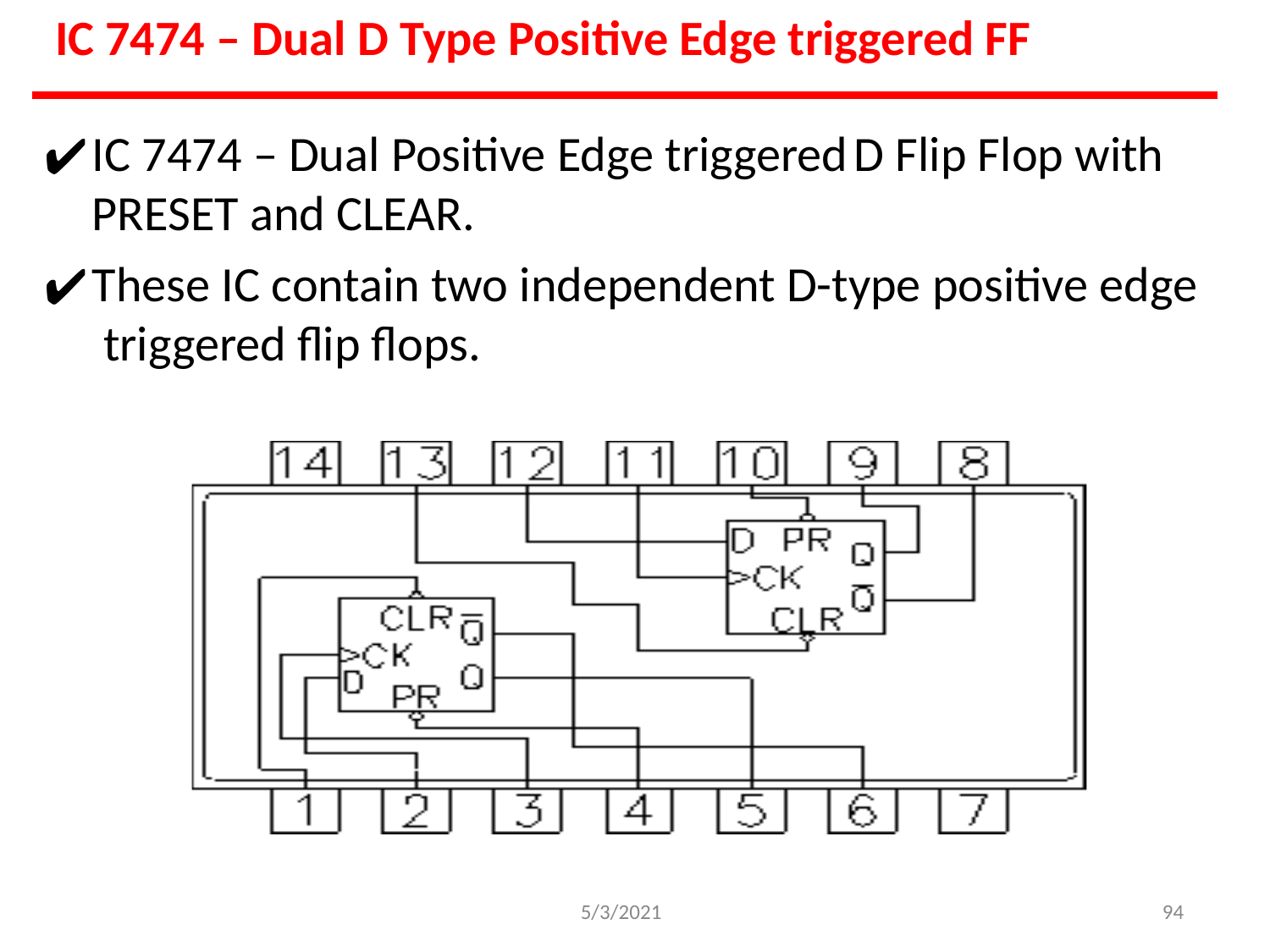

IC 7474 – Dual D Type Positive Edge triggered FF

IC 7474 – Dual Positive Edge triggered	D Flip Flop with  PRESET and CLEAR.
These IC contain two independent D-type positive edge  triggered flip flops.

5/3/2021
94